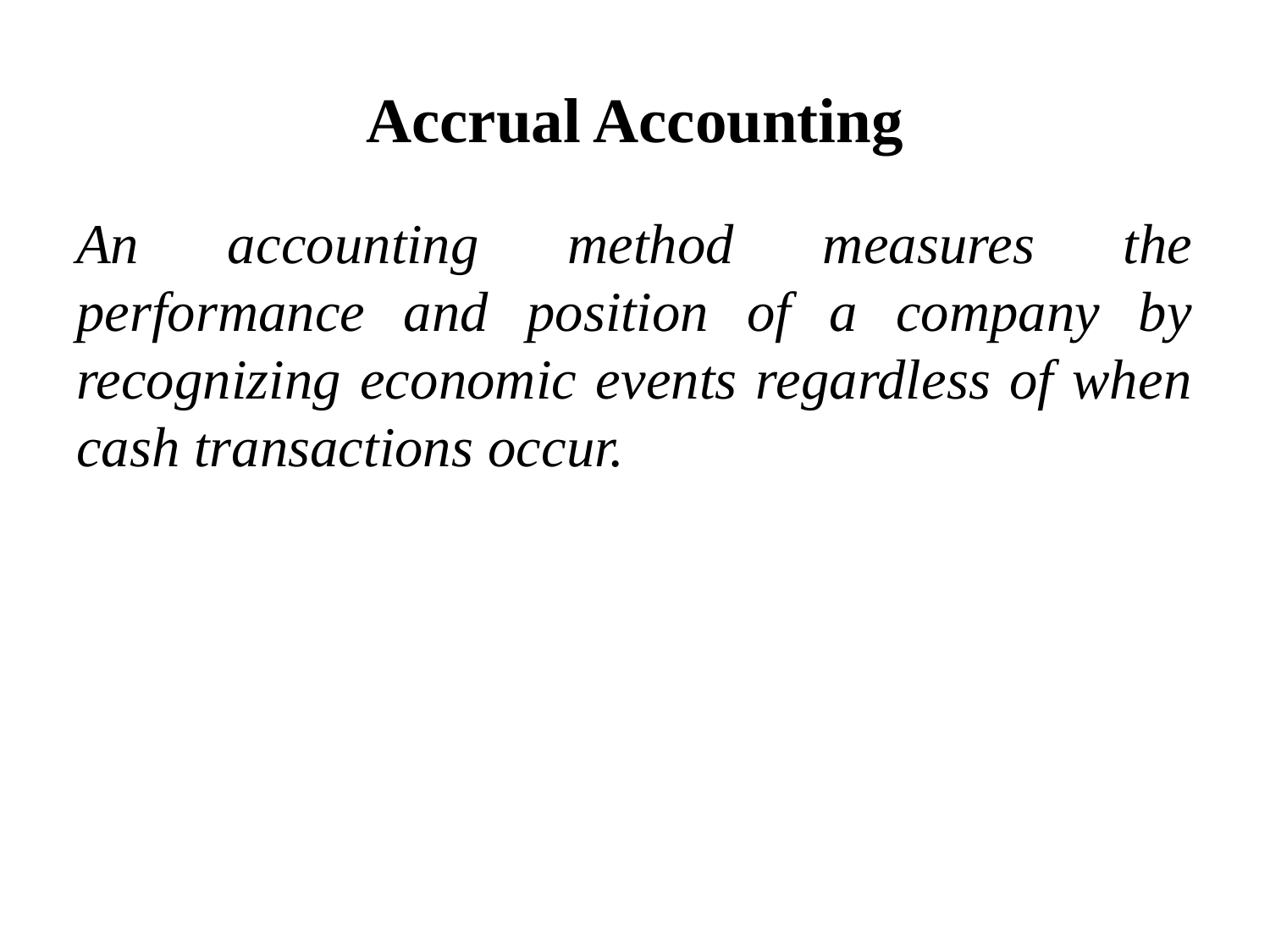

# Accrual Accounting
An accounting method measures the performance and position of a company by recognizing economic events regardless of when cash transactions occur.